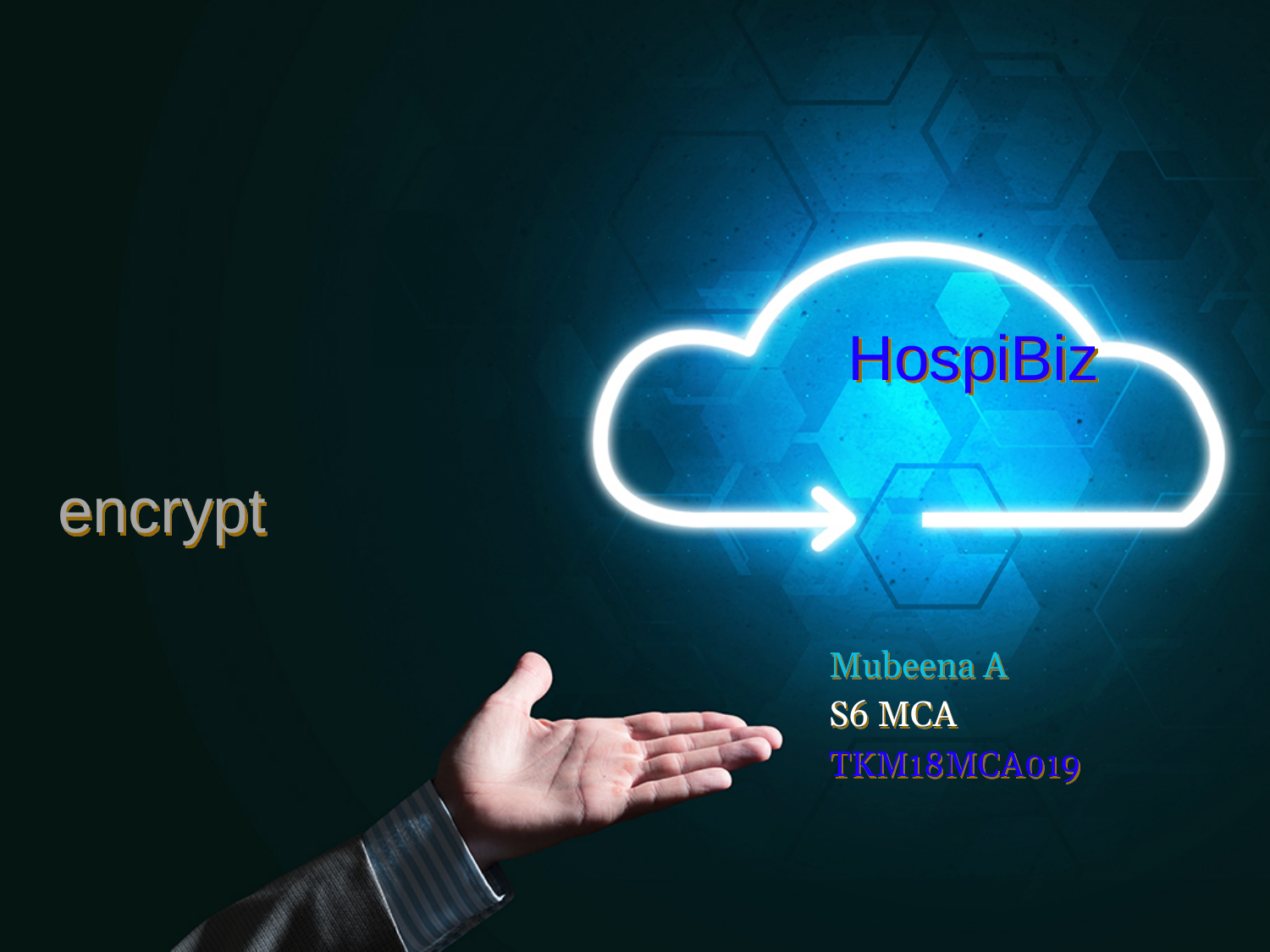

# HospiBiz encrypt
Mubeena A
S6 MCA
TKM18MCA019